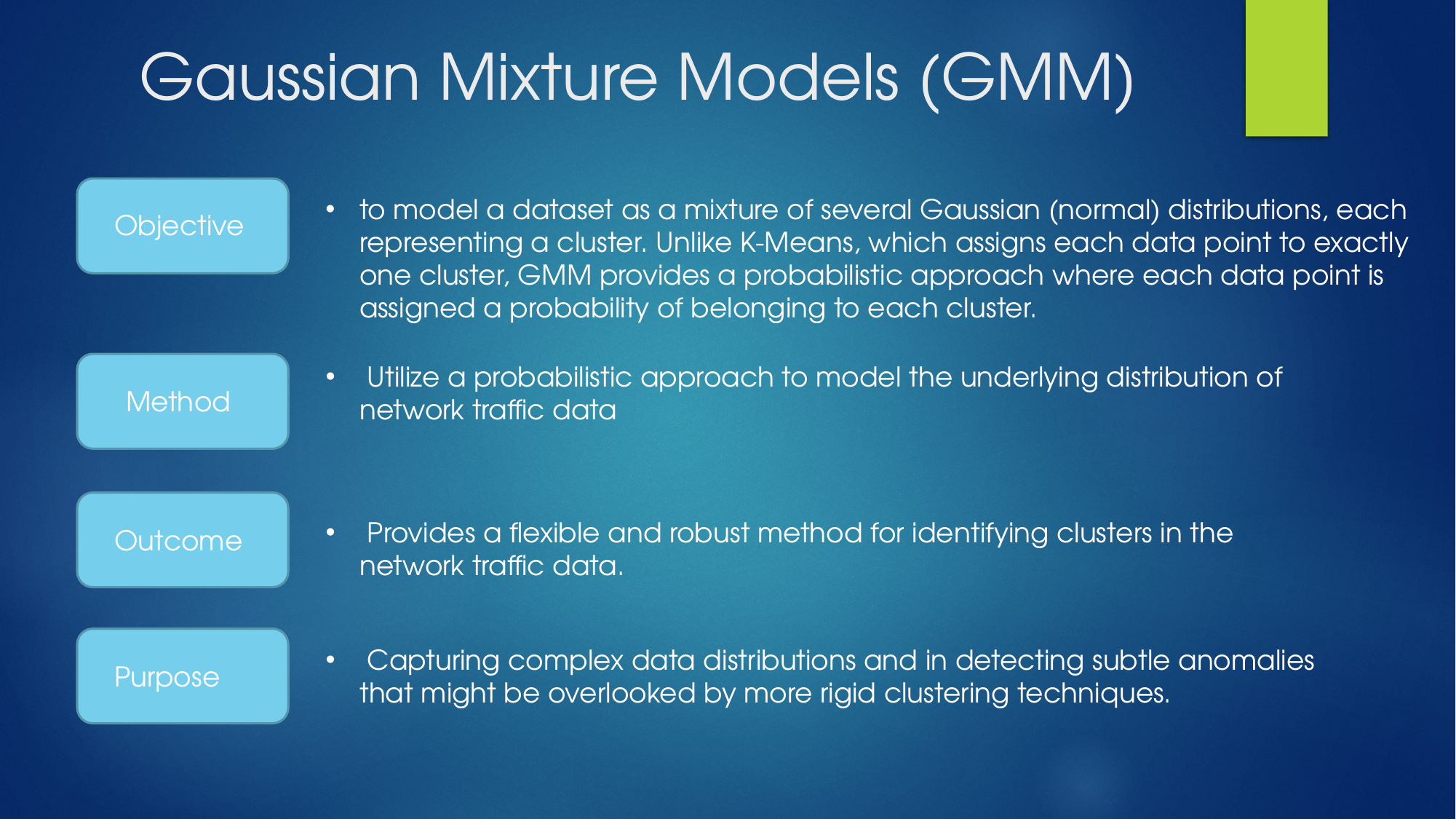

# Gaussian Mixture Models (GMM)

to model a dataset as a mixture of several Gaussian (normal) distributions, each representing a cluster. Unlike K-Means, which assigns each data point to exactly one cluster, GMM provides a probabilistic approach where each data point is assigned a probability of belonging to each cluster.
Objective

 Utilize a probabilistic approach to model the underlying distribution of network traffic data
Method

 Provides a flexible and robust method for identifying clusters in the network traffic data.
Outcome

 Capturing complex data distributions and in detecting subtle anomalies that might be overlooked by more rigid clustering techniques.
Purpose